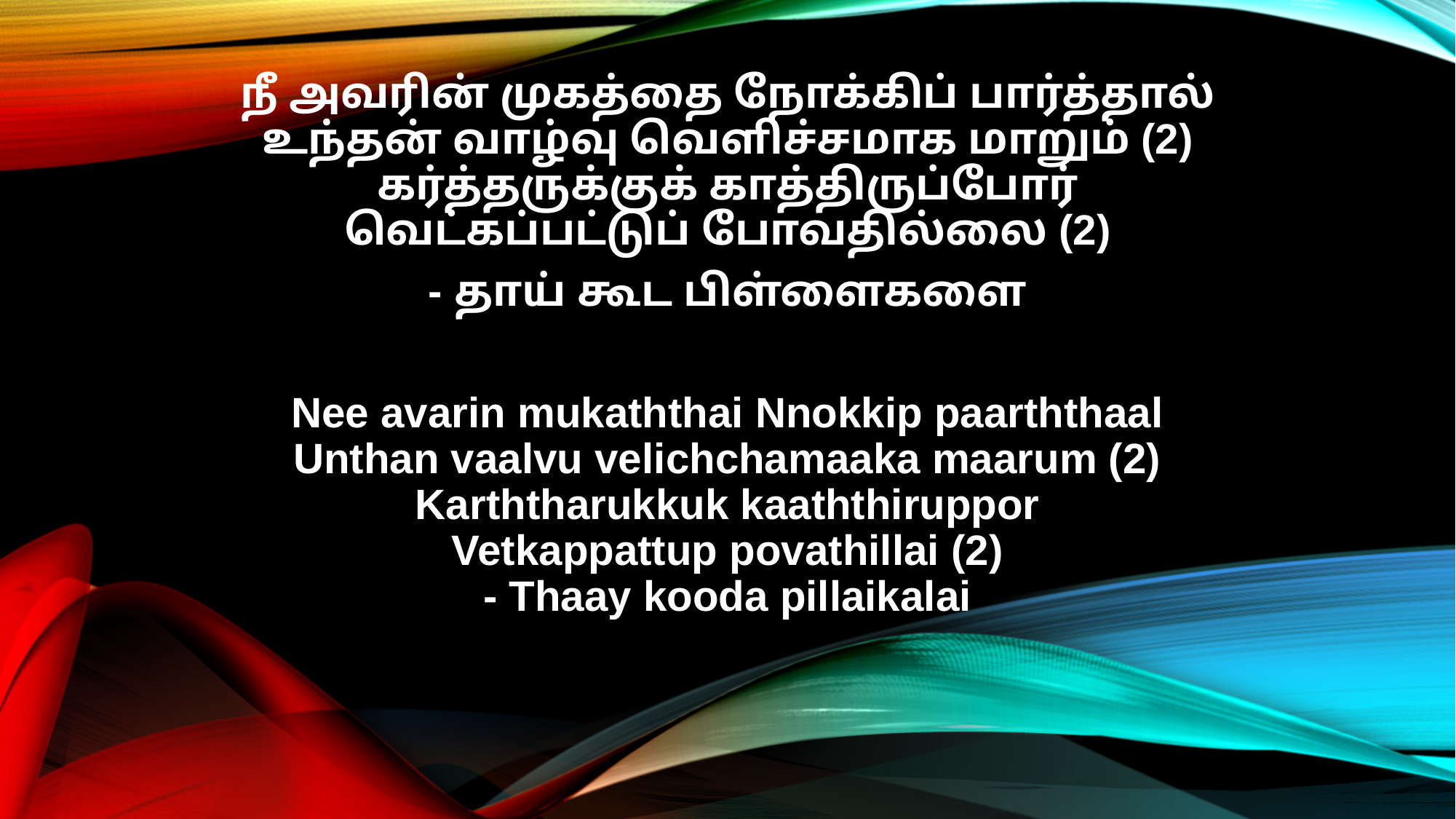

நீ அவரின் முகத்தை நோக்கிப் பார்த்தால்
உந்தன் வாழ்வு வெளிச்சமாக மாறும் (2)
கர்த்தருக்குக் காத்திருப்போர்
வெட்கப்பட்டுப் போவதில்லை (2)
- தாய் கூட பிள்ளைகளை

Nee avarin mukaththai Nnokkip paarththaal
Unthan vaalvu velichchamaaka maarum (2)
Karththarukkuk kaaththiruppor
Vetkappattup povathillai (2)
- Thaay kooda pillaikalai